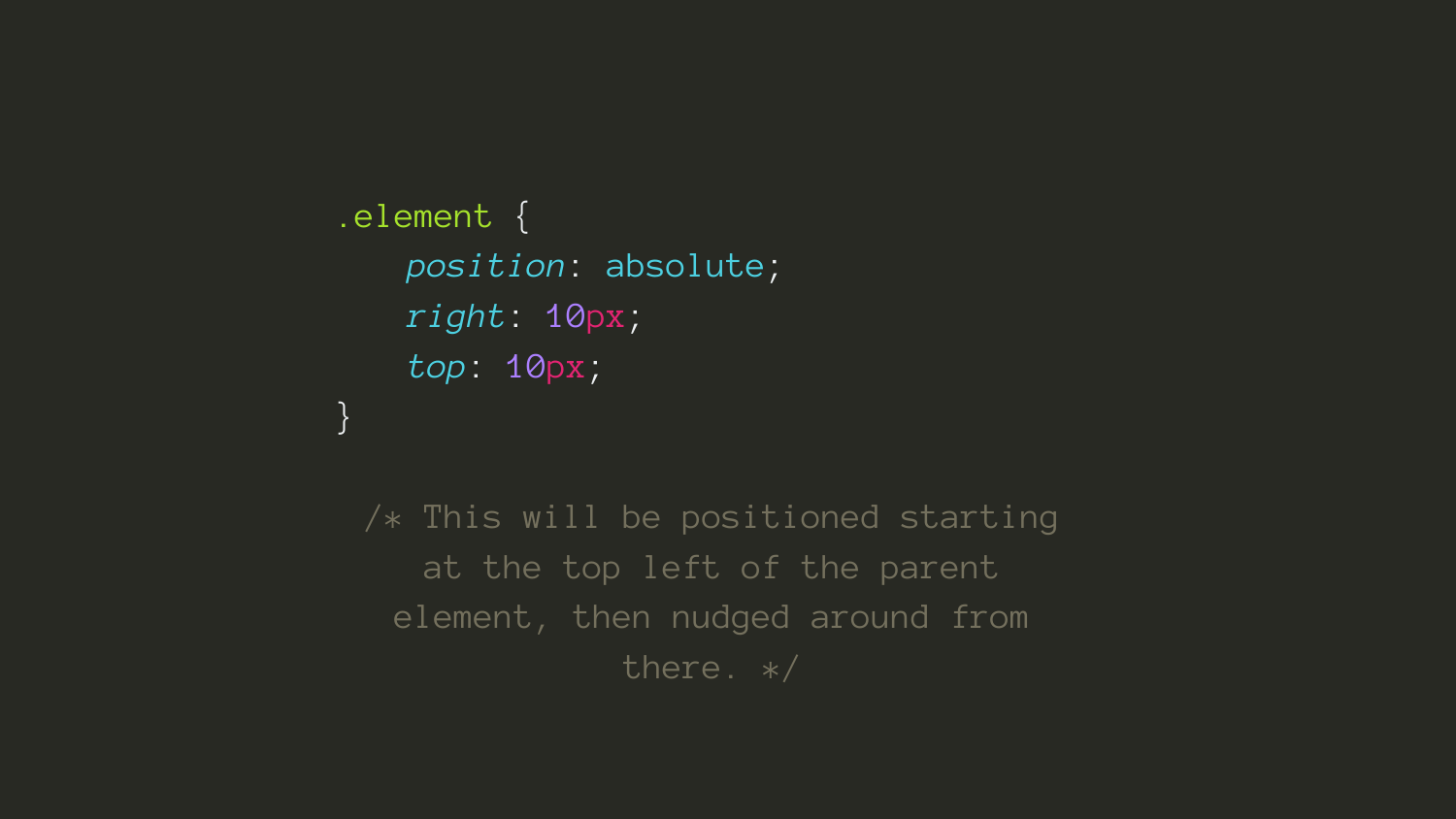

.element {
position: absolute;
right: 10px;
top: 10px;
}

/* This will be positioned starting at the top left of the parent element, then nudged around from there. */